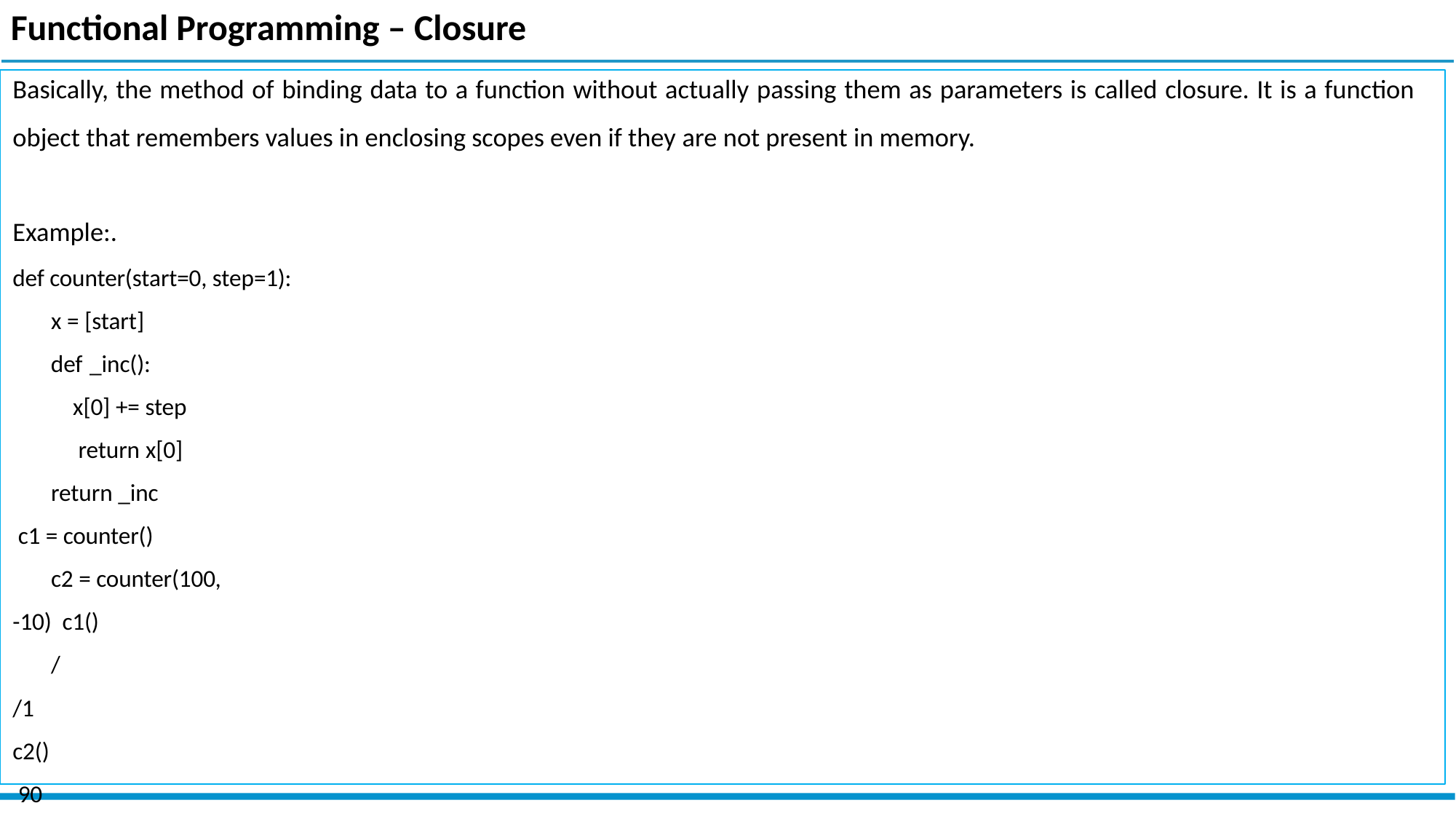

# Functional Programming – Closure
Basically, the method of binding data to a function without actually passing them as parameters is called closure. It is a function  object that remembers values in enclosing scopes even if they are not present in memory.

Example:.
def counter(start=0, step=1):  x = [start]
def _inc():  x[0] += step  return x[0]
return _inc  c1 = counter()
c2 = counter(100, -10)  c1()
//1  c2()  90

UNIT IV : Pythonic Programming Paradigm
16